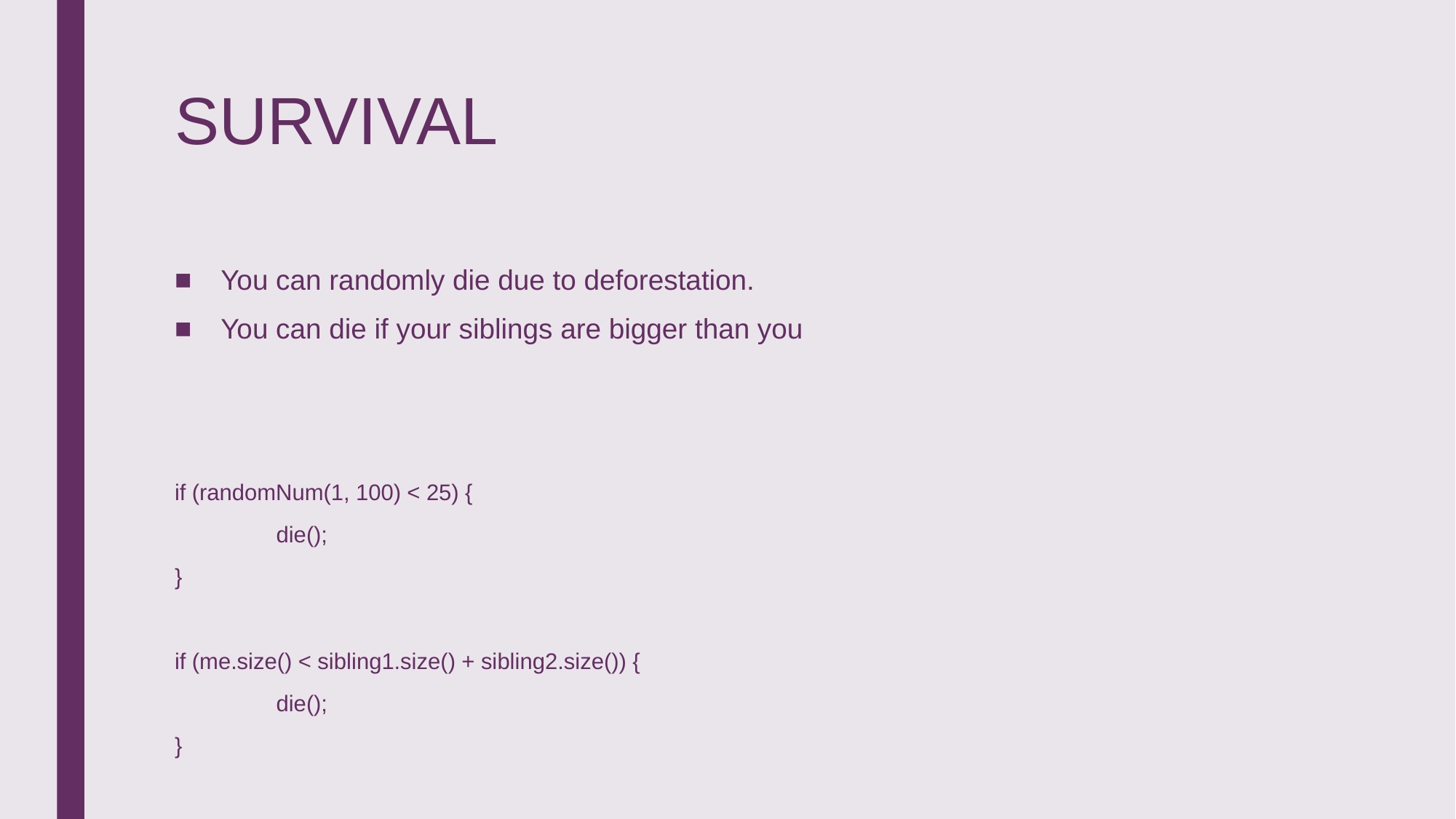

# SURVIVAL
You can randomly die due to deforestation.
You can die if your siblings are bigger than you

if (randomNum(1, 100) < 25) {
	die();
}

if (me.size() < sibling1.size() + sibling2.size()) {
	die();
}